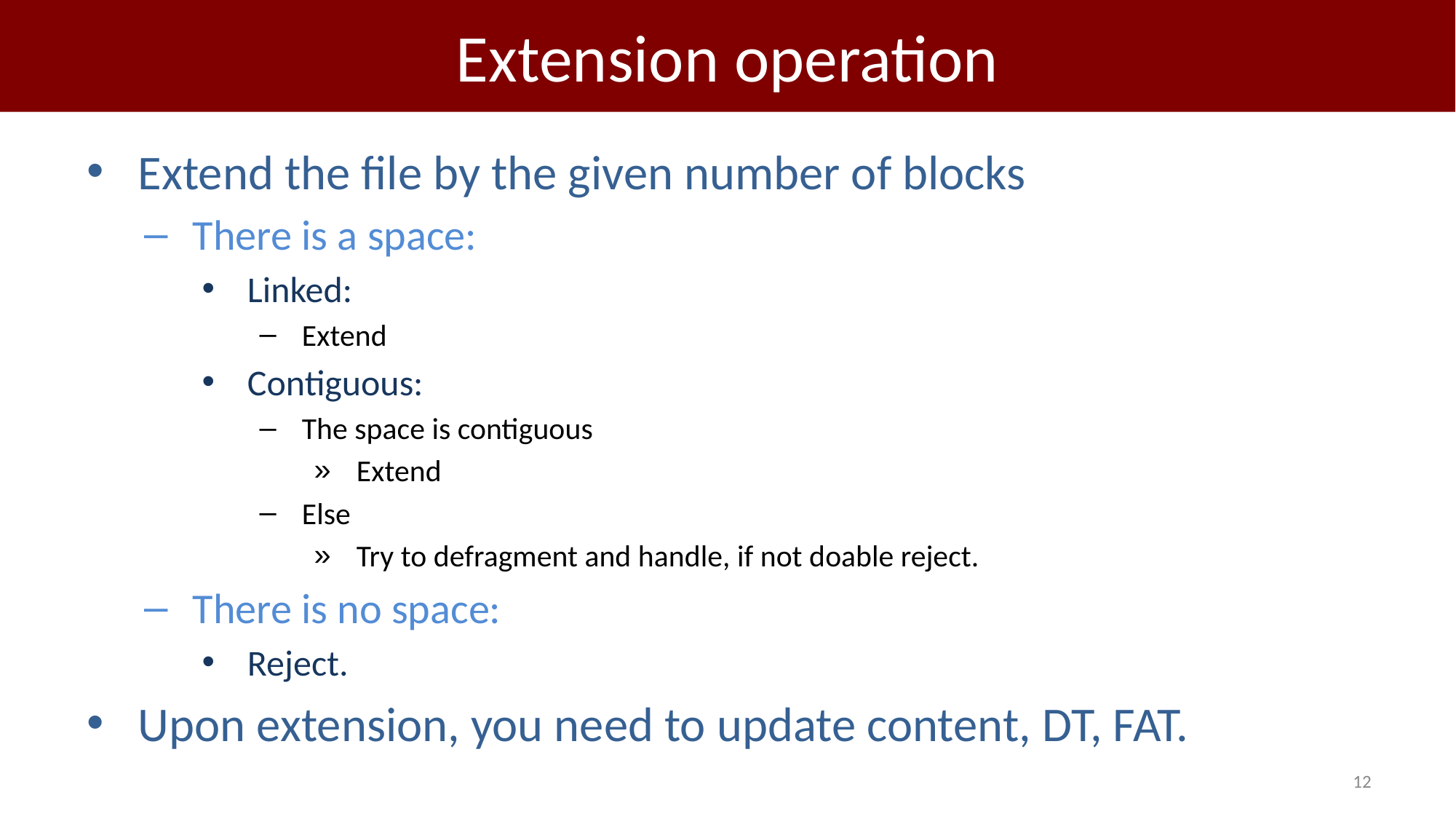

# Extension operation
Extend the file by the given number of blocks
There is a space:
Linked:
Extend
Contiguous:
The space is contiguous
Extend
Else
Try to defragment and handle, if not doable reject.
There is no space:
Reject.
Upon extension, you need to update content, DT, FAT.

12